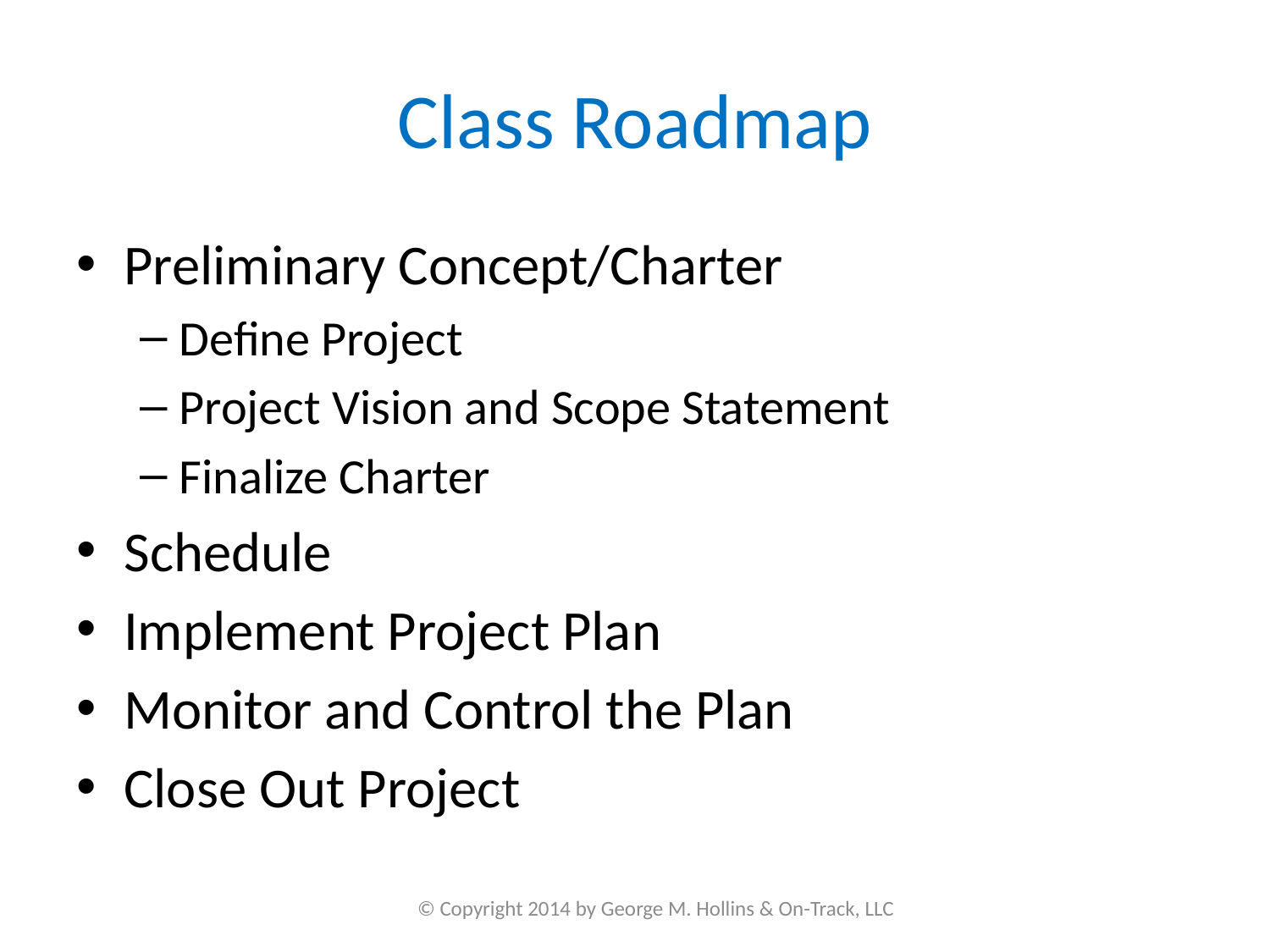

# Class Roadmap
Preliminary Concept/Charter
Define Project
Project Vision and Scope Statement
Finalize Charter
Schedule
Implement Project Plan
Monitor and Control the Plan
Close Out Project

© Copyright 2014 by George M. Hollins & On-Track, LLC